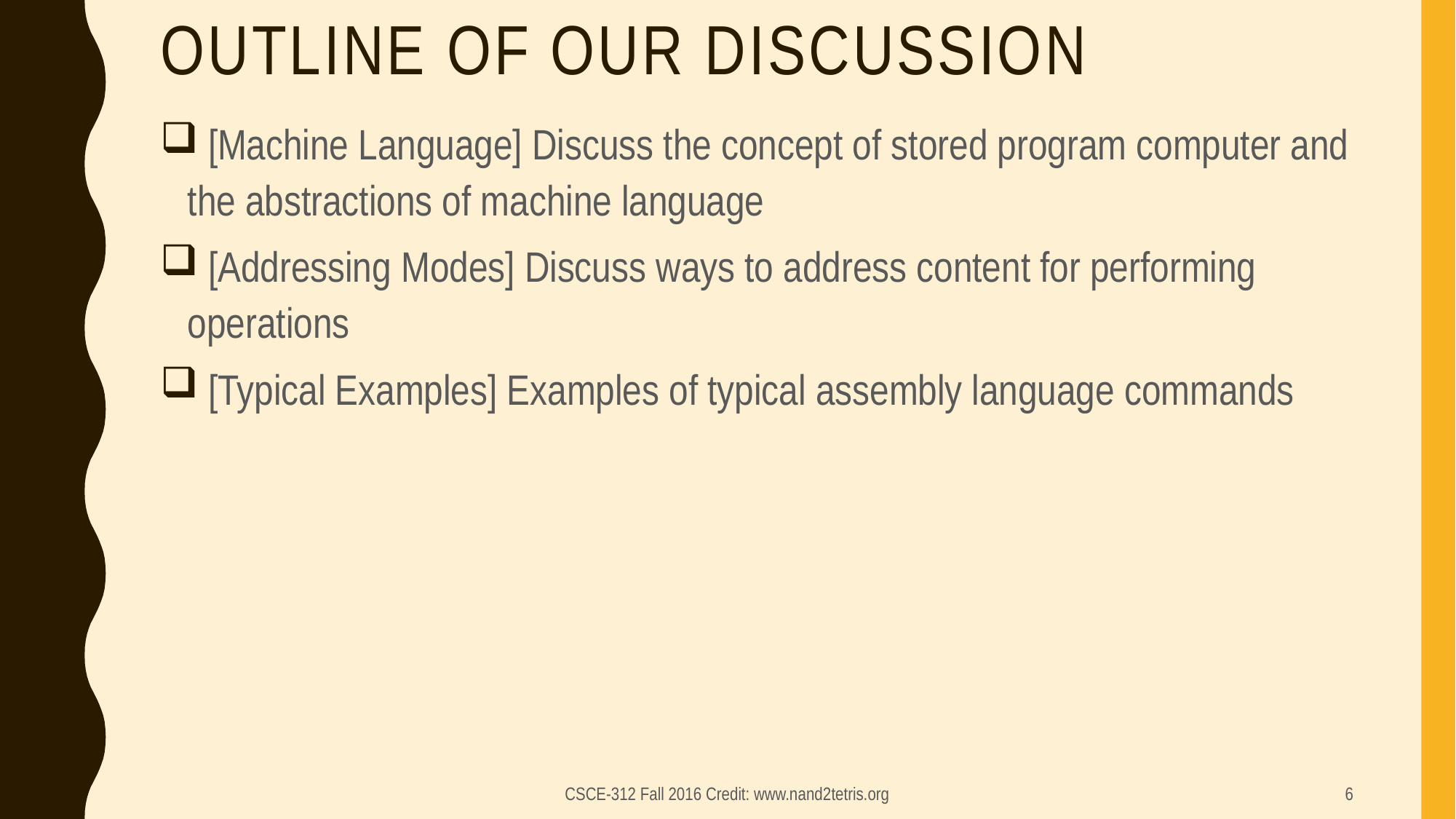

# Outline of our discussion
 [Machine Language] Discuss the concept of stored program computer and the abstractions of machine language
 [Addressing Modes] Discuss ways to address content for performing operations
 [Typical Examples] Examples of typical assembly language commands
CSCE-312 Fall 2016 Credit: www.nand2tetris.org
6